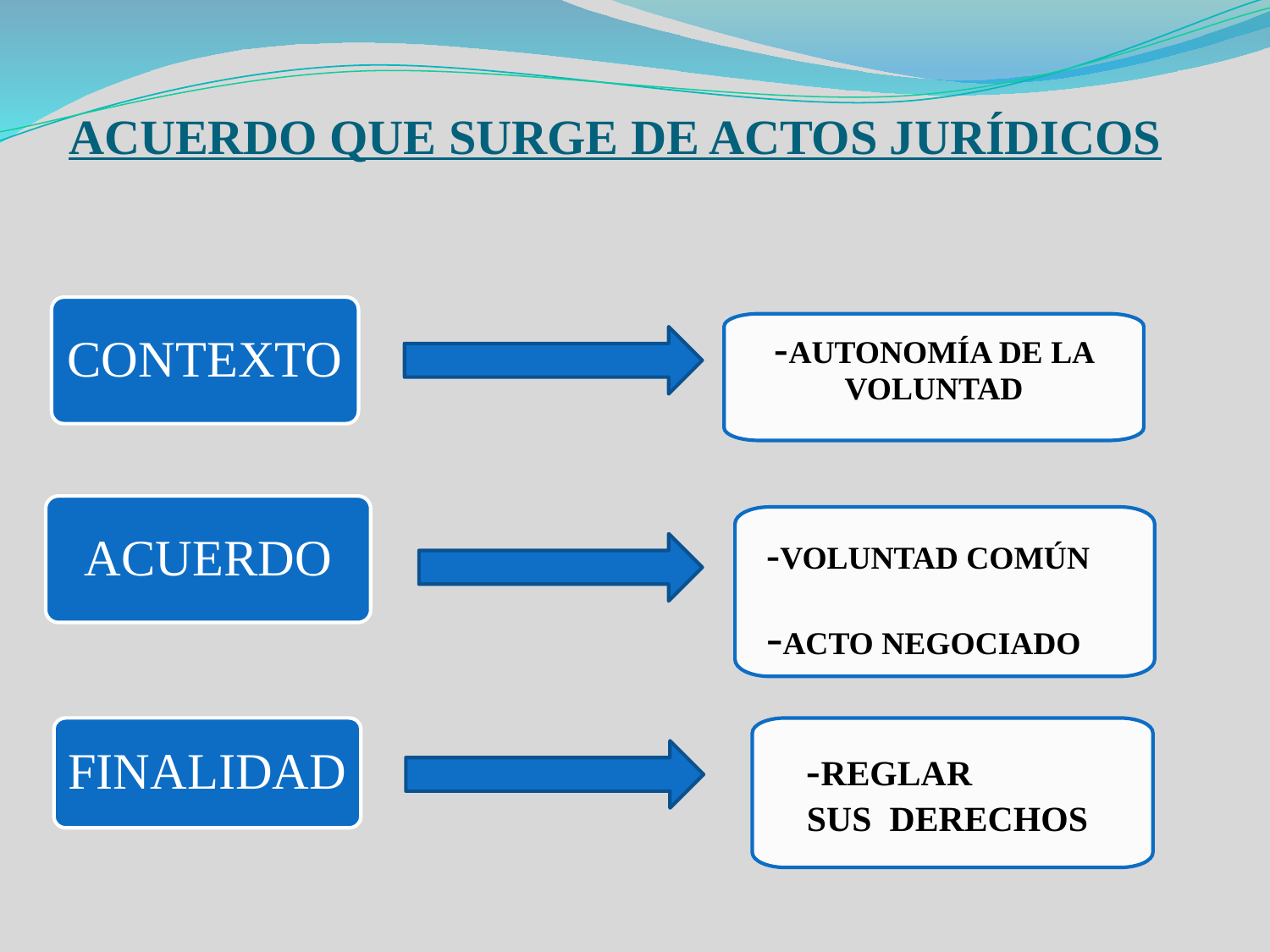

ACUERDO QUE SURGE DE ACTOS JURÍDICOS
CONTEXTO
-AUTONOMÍA DE LA VOLUNTAD

-VOLUNTAD COMÚN

-ACTO NEGOCIADO

ACUERDO

FINALIDAD

-REGLAR
SUS  DERECHOS